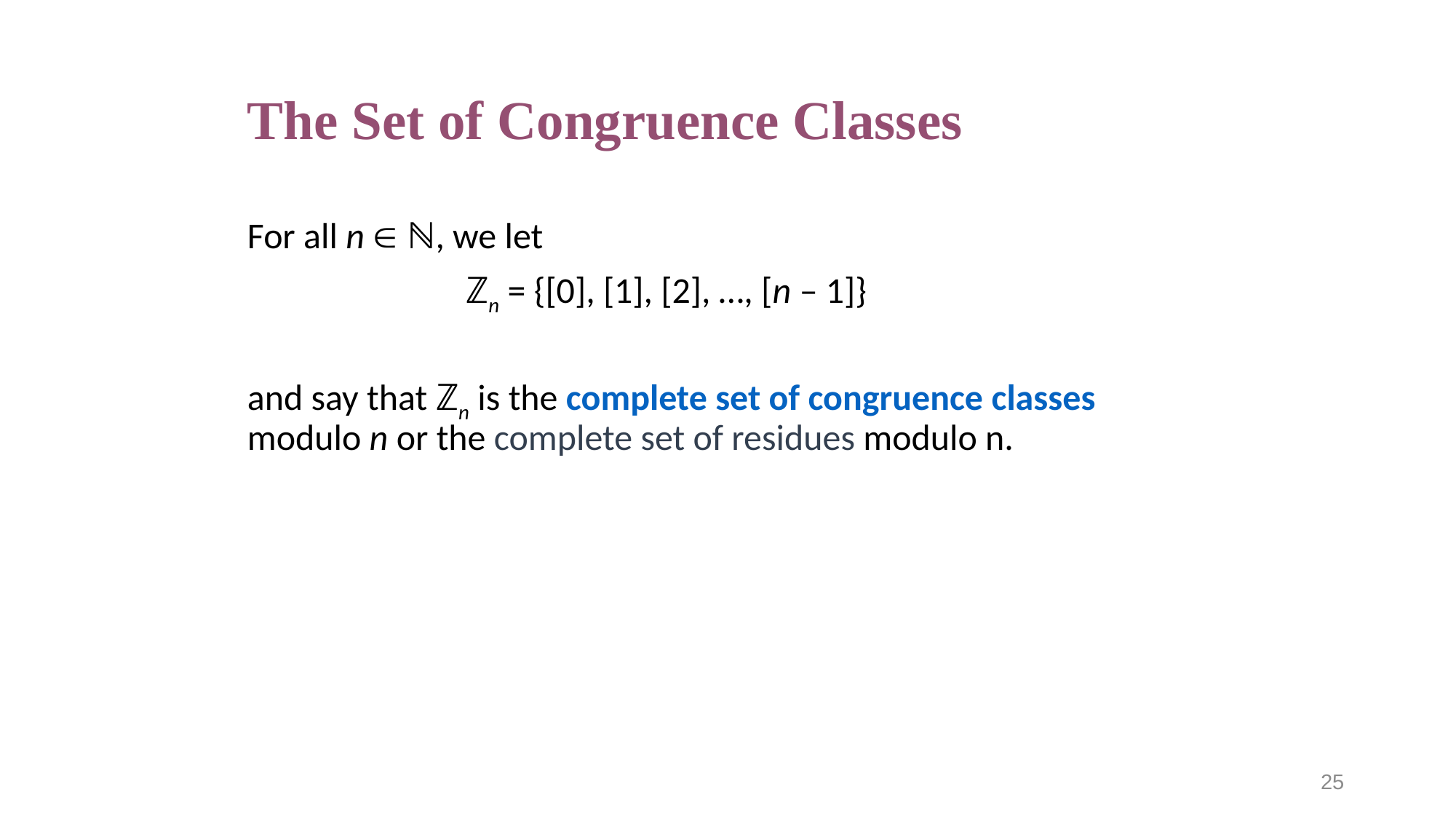

# The Set of Congruence Classes
For all n ∈ ℕ, we let
		ℤn = {[0], [1], [2], …, [n – 1]}

and say that ℤn is the complete set of congruence classes modulo n or the complete set of residues modulo n.
25